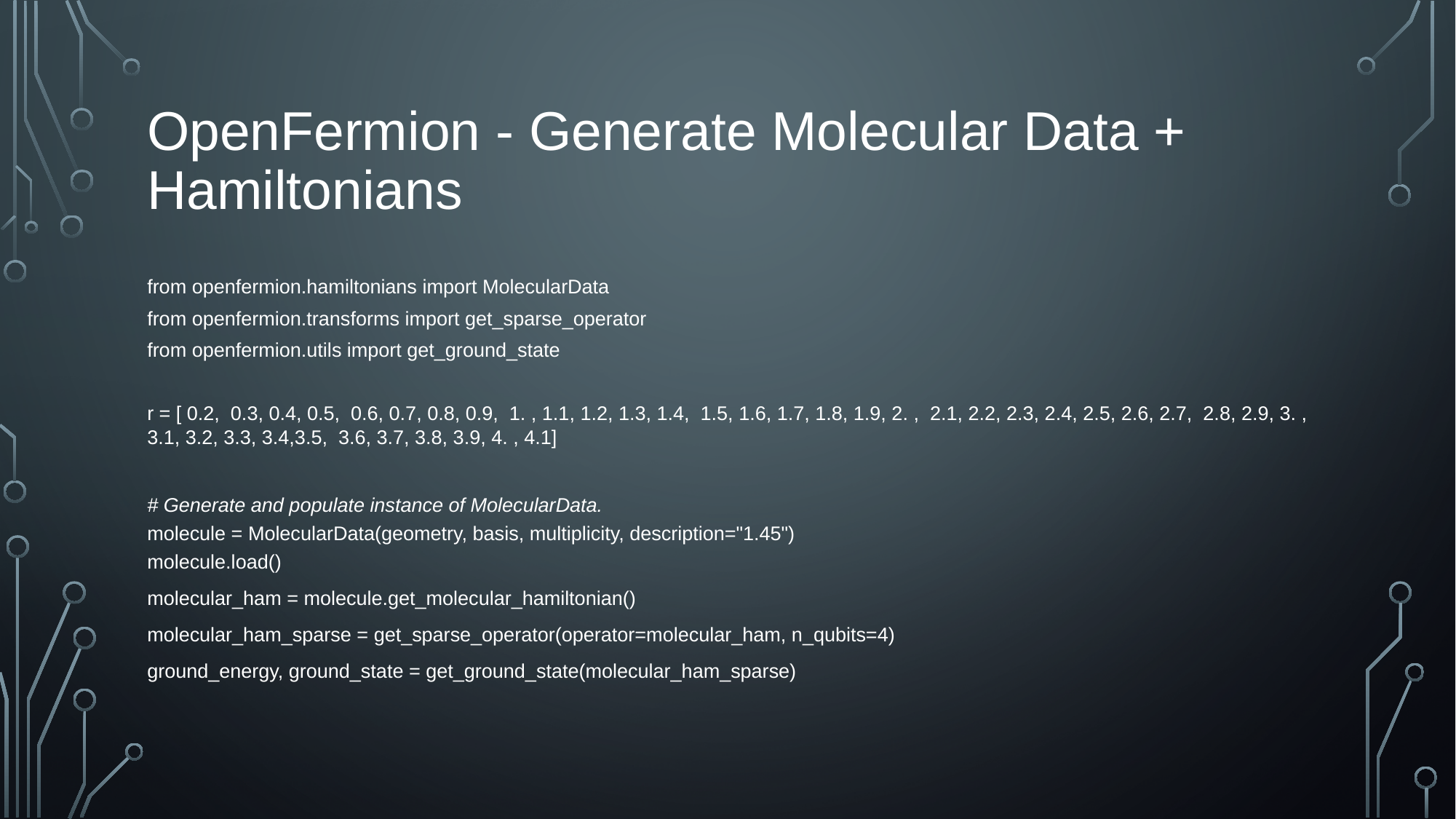

# OpenFermion - Generate Molecular Data + Hamiltonians
from openfermion.hamiltonians import MolecularData
from openfermion.transforms import get_sparse_operator
from openfermion.utils import get_ground_state

r = [ 0.2,  0.3, 0.4, 0.5,  0.6, 0.7, 0.8, 0.9,  1. , 1.1, 1.2, 1.3, 1.4,  1.5, 1.6, 1.7, 1.8, 1.9, 2. ,  2.1, 2.2, 2.3, 2.4, 2.5, 2.6, 2.7,  2.8, 2.9, 3. , 3.1, 3.2, 3.3, 3.4,3.5,  3.6, 3.7, 3.8, 3.9, 4. , 4.1]

# Generate and populate instance of MolecularData. molecule = MolecularData(geometry, basis, multiplicity, description="1.45") molecule.load()
molecular_ham = molecule.get_molecular_hamiltonian()
molecular_ham_sparse = get_sparse_operator(operator=molecular_ham, n_qubits=4)
ground_energy, ground_state = get_ground_state(molecular_ham_sparse)